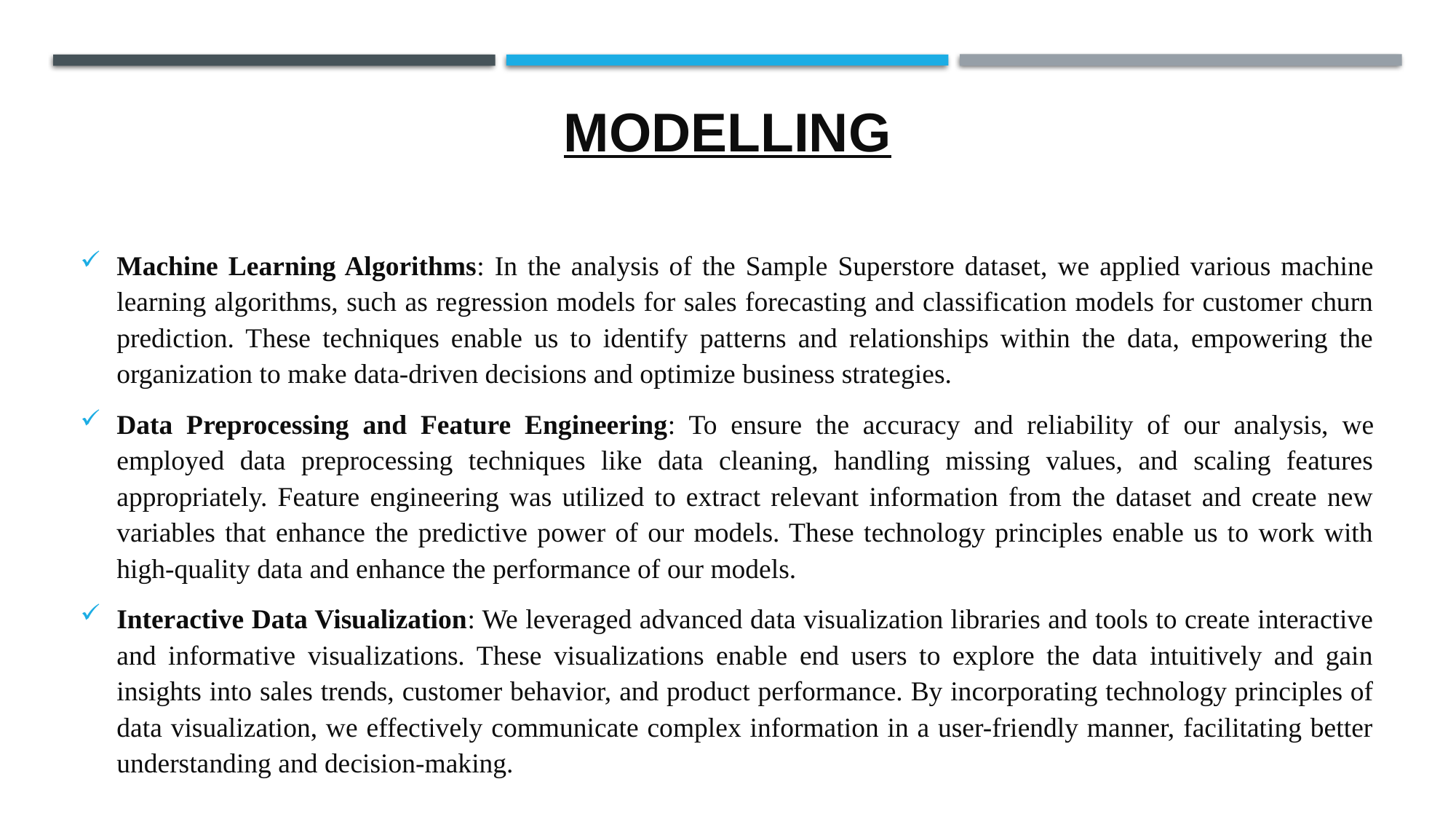

# MODELLING
Machine Learning Algorithms: In the analysis of the Sample Superstore dataset, we applied various machine learning algorithms, such as regression models for sales forecasting and classification models for customer churn prediction. These techniques enable us to identify patterns and relationships within the data, empowering the organization to make data-driven decisions and optimize business strategies.
Data Preprocessing and Feature Engineering: To ensure the accuracy and reliability of our analysis, we employed data preprocessing techniques like data cleaning, handling missing values, and scaling features appropriately. Feature engineering was utilized to extract relevant information from the dataset and create new variables that enhance the predictive power of our models. These technology principles enable us to work with high-quality data and enhance the performance of our models.
Interactive Data Visualization: We leveraged advanced data visualization libraries and tools to create interactive and informative visualizations. These visualizations enable end users to explore the data intuitively and gain insights into sales trends, customer behavior, and product performance. By incorporating technology principles of data visualization, we effectively communicate complex information in a user-friendly manner, facilitating better understanding and decision-making.